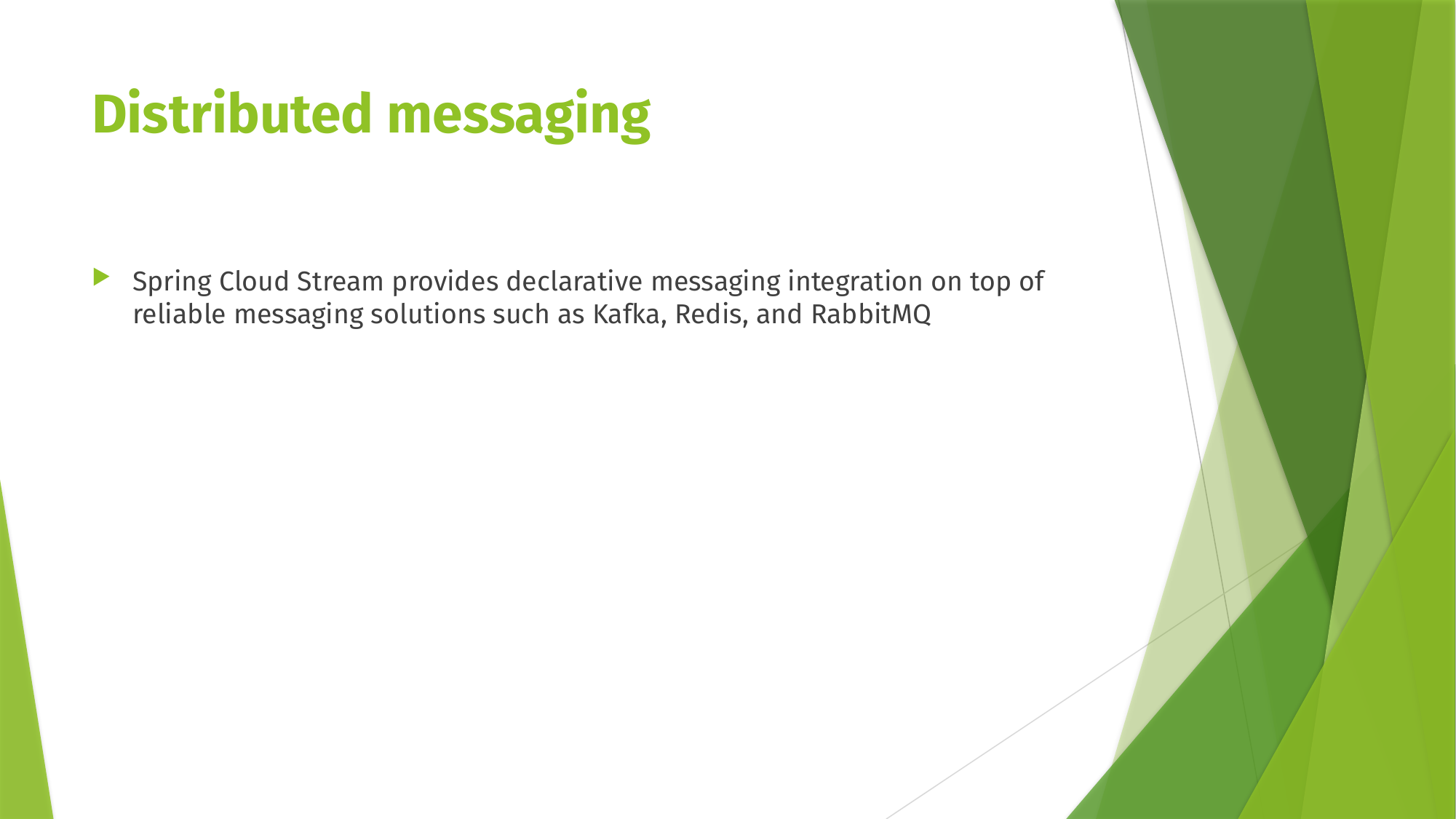

# Distributed messaging
Spring Cloud Stream provides declarative messaging integration on top of reliable messaging solutions such as Kafka, Redis, and RabbitMQ